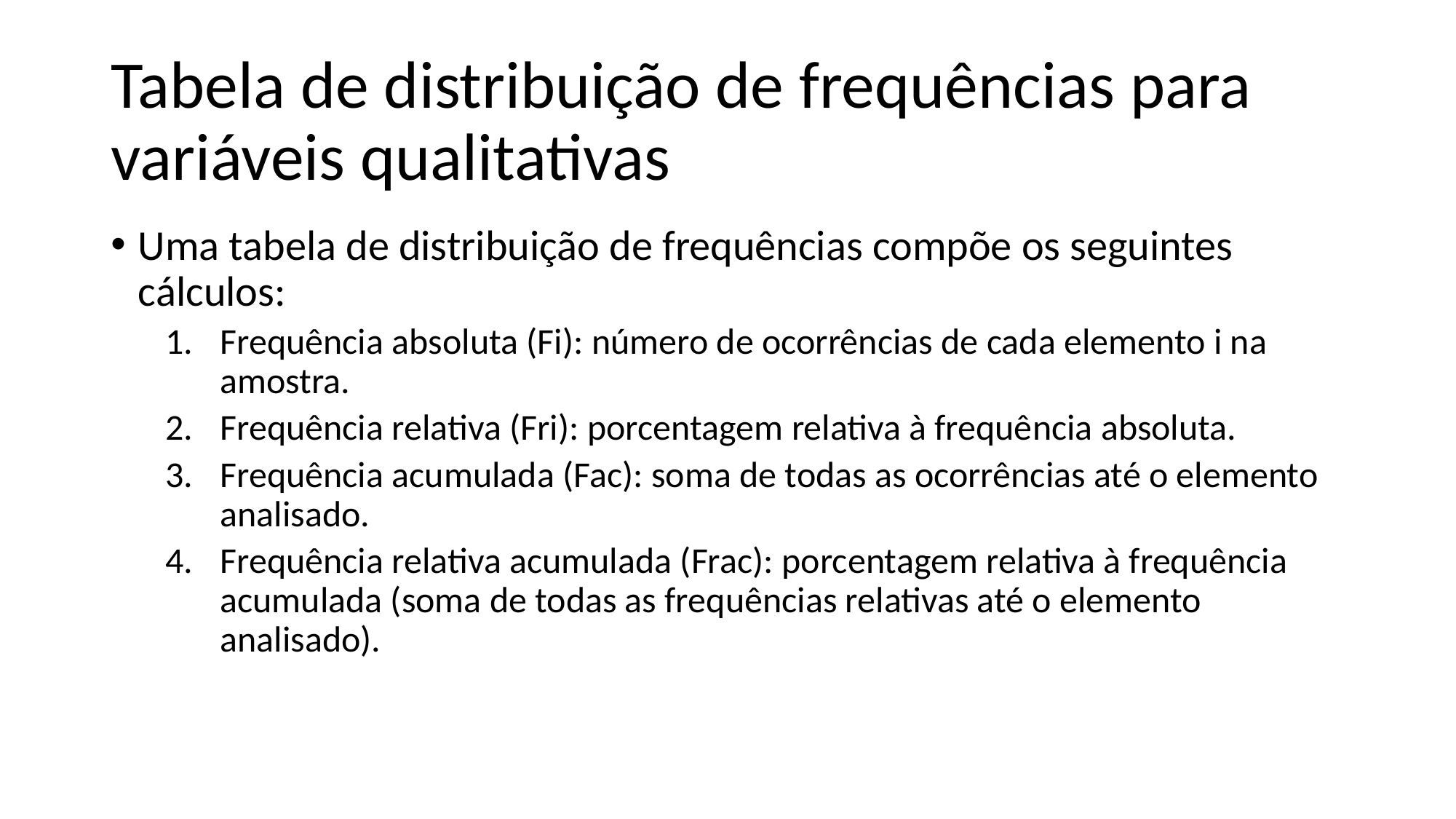

# Tabela de distribuição de frequências para variáveis qualitativas
Uma tabela de distribuição de frequências compõe os seguintes cálculos:
Frequência absoluta (Fi): número de ocorrências de cada elemento i na amostra.
Frequência relativa (Fri): porcentagem relativa à frequência absoluta.
Frequência acumulada (Fac): soma de todas as ocorrências até o elemento analisado.
Frequência relativa acumulada (Frac): porcentagem relativa à frequência acumulada (soma de todas as frequências relativas até o elemento analisado).